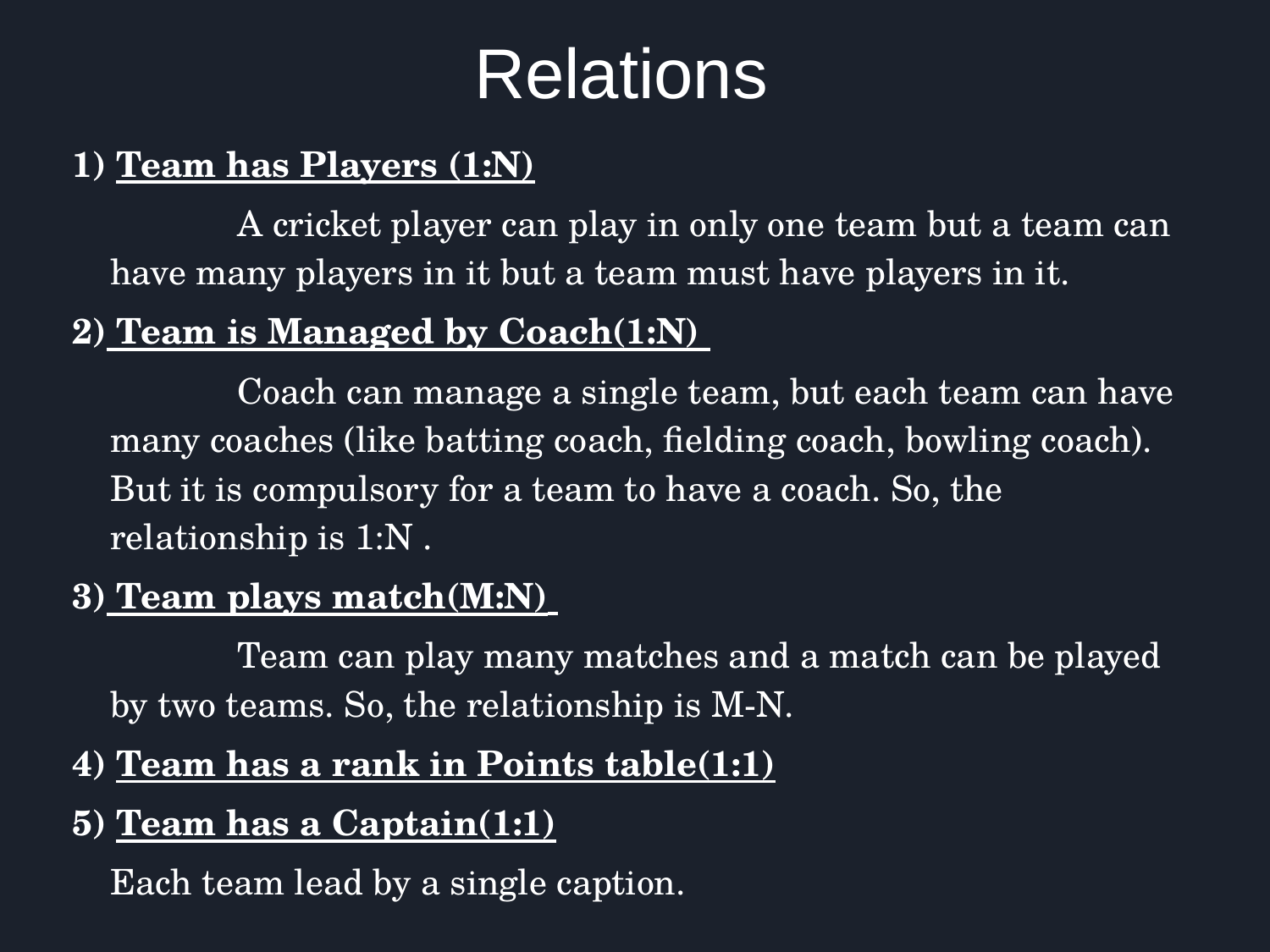

# Relations
1) Team has Players (1:N)
 		A cricket player can play in only one team but a team can have many players in it but a team must have players in it.
2) Team is Managed by Coach(1:N)
		Coach can manage a single team, but each team can have many coaches (like batting coach, fielding coach, bowling coach). But it is compulsory for a team to have a coach. So, the relationship is 1:N .
3) Team plays match(M:N)
		Team can play many matches and a match can be played by two teams. So, the relationship is M-N.
4) Team has a rank in Points table(1:1)
5) Team has a Captain(1:1)
	Each team lead by a single caption.